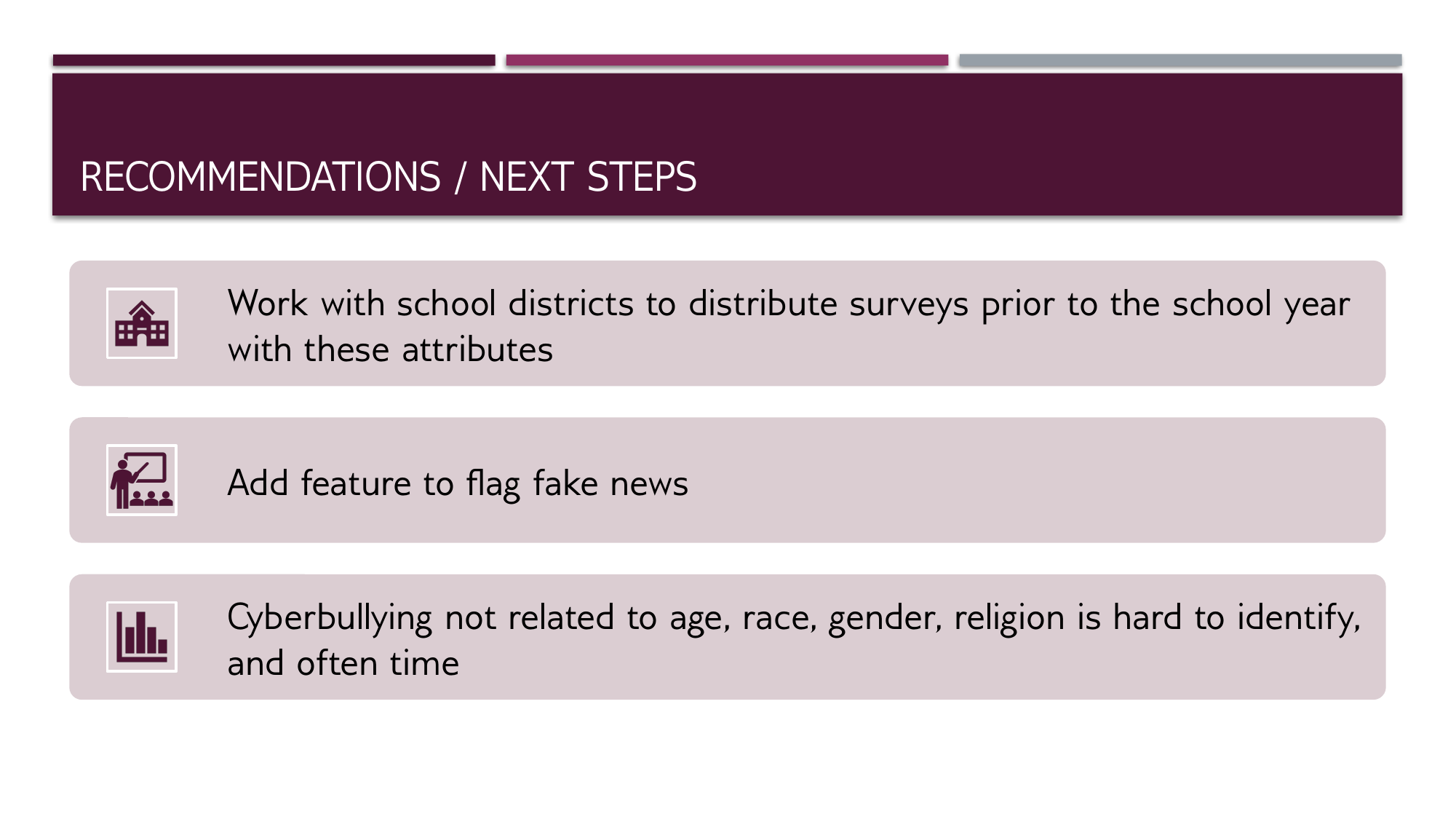

# Recommendations / next steps
Work with school districts to distribute surveys prior to the school year with these attributes
Add feature to flag fake news
Cyberbullying not related to age, race, gender, religion is hard to identify, and often time